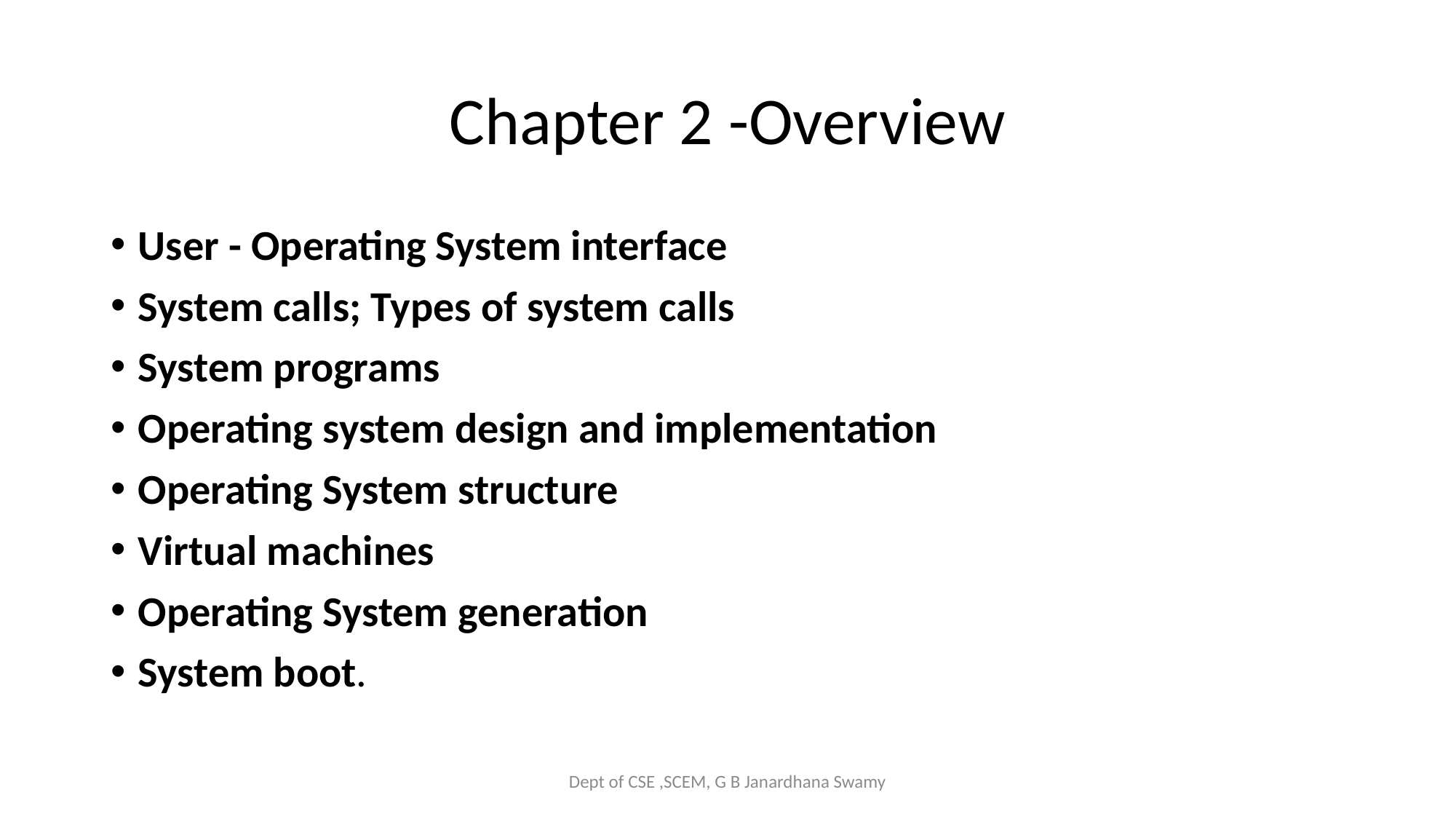

# Chapter 2 -Overview
User - Operating System interface
System calls; Types of system calls
System programs
Operating system design and implementation
Operating System structure
Virtual machines
Operating System generation
System boot.
Dept of CSE ,SCEM, G B Janardhana Swamy